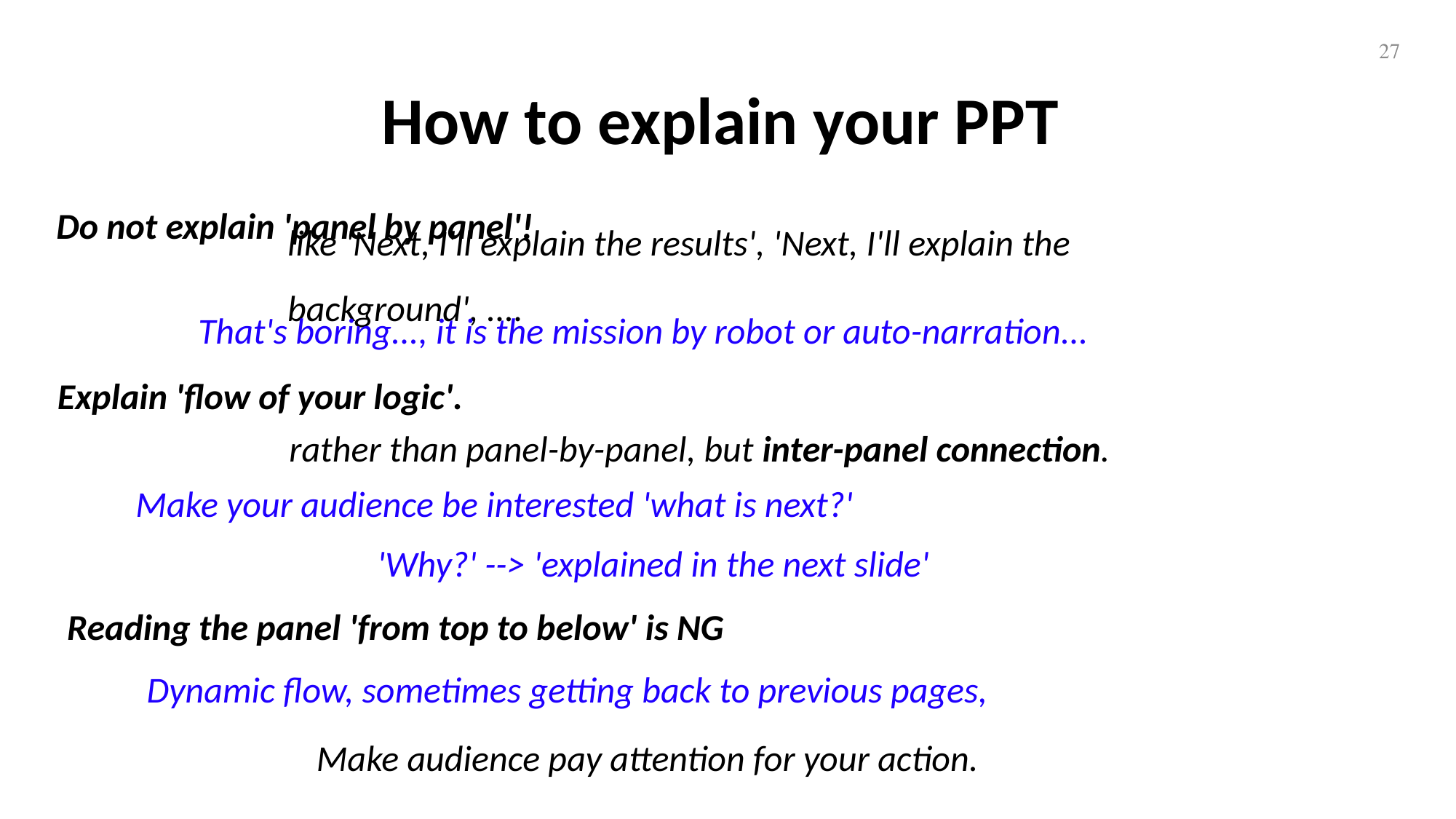

27
# How to explain your PPT
Do not explain 'panel by panel'!
like 'Next, I'll explain the results', 'Next, I'll explain the background', ....
That's boring..., it is the mission by robot or auto-narration...
Explain 'flow of your logic'.
rather than panel-by-panel, but inter-panel connection.
Make your audience be interested 'what is next?'
'Why?' --> 'explained in the next slide'
Reading the panel 'from top to below' is NG
Dynamic flow, sometimes getting back to previous pages,
Make audience pay attention for your action.